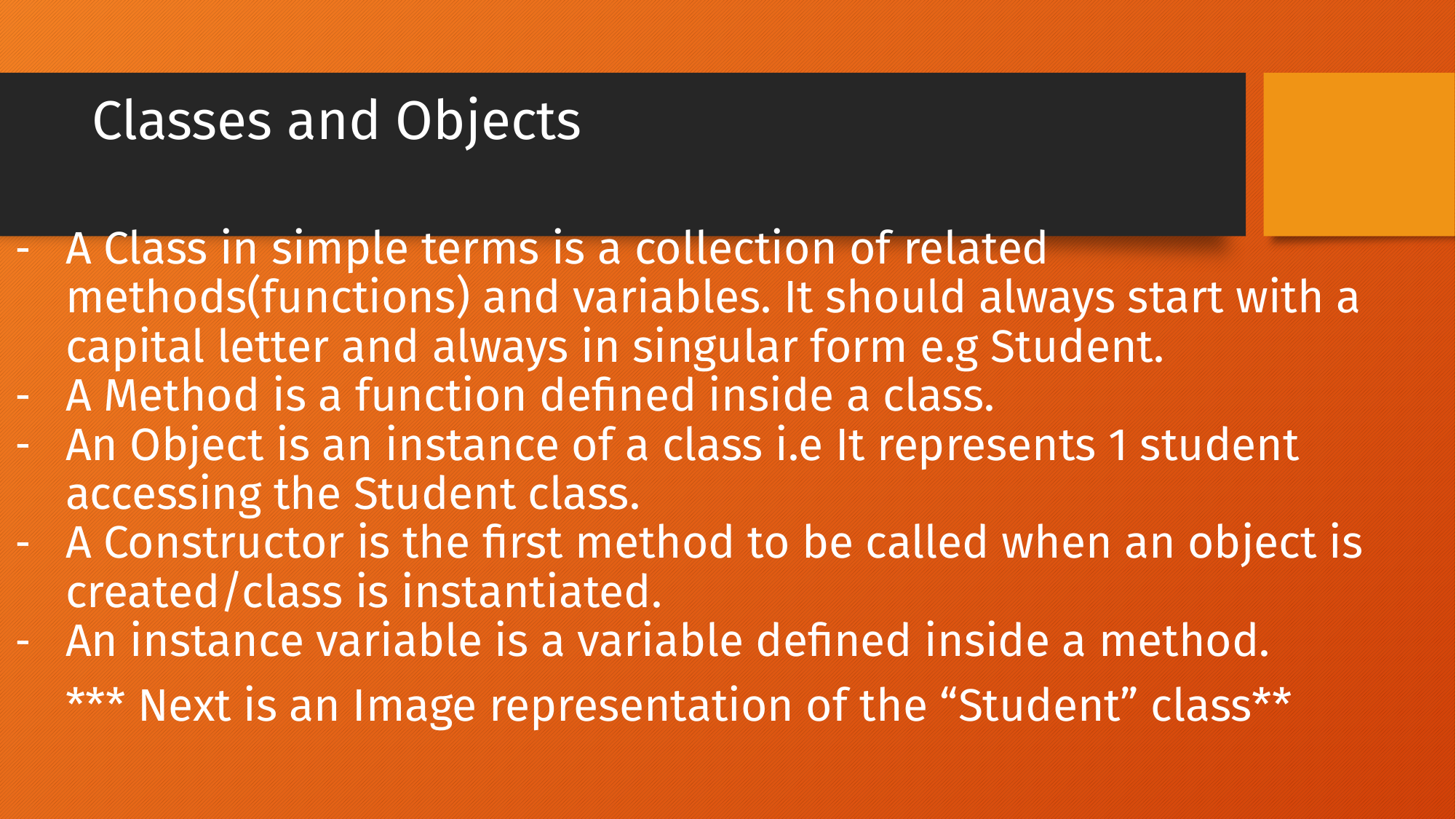

# Classes and Objects
A Class in simple terms is a collection of related methods(functions) and variables. It should always start with a capital letter and always in singular form e.g Student.
A Method is a function defined inside a class.
An Object is an instance of a class i.e It represents 1 student accessing the Student class.
A Constructor is the first method to be called when an object is created/class is instantiated.
An instance variable is a variable defined inside a method.
*** Next is an Image representation of the “Student” class**